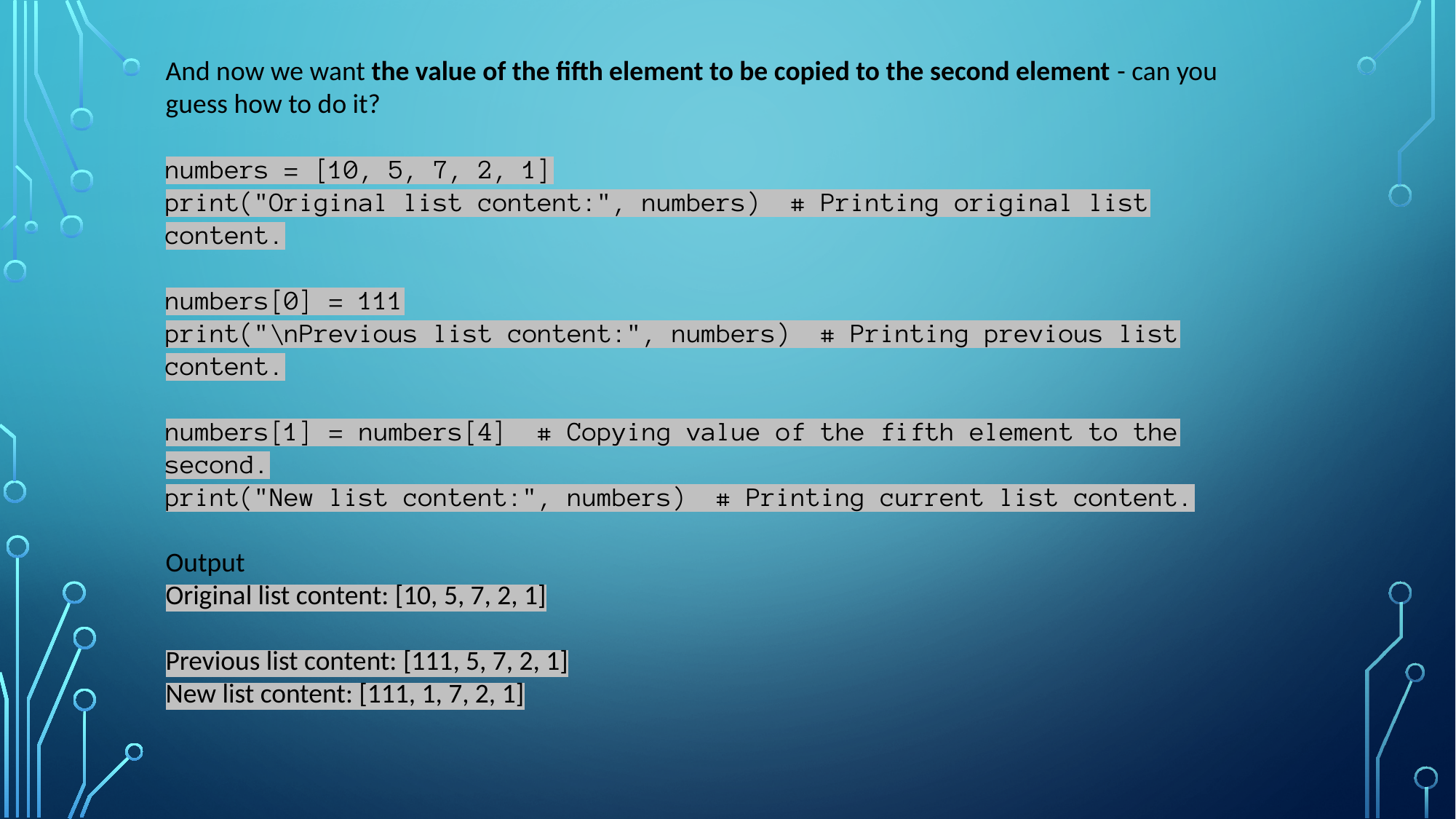

And now we want the value of the fifth element to be copied to the second element - can you guess how to do it?

numbers = [10, 5, 7, 2, 1]
print("Original list content:", numbers)  # Printing original list content.

numbers[0] = 111
print("\nPrevious list content:", numbers)  # Printing previous list content.

numbers[1] = numbers[4]  # Copying value of the fifth element to the second.
print("New list content:", numbers)  # Printing current list content.

Output
Original list content: [10, 5, 7, 2, 1]

Previous list content: [111, 5, 7, 2, 1]
New list content: [111, 1, 7, 2, 1]